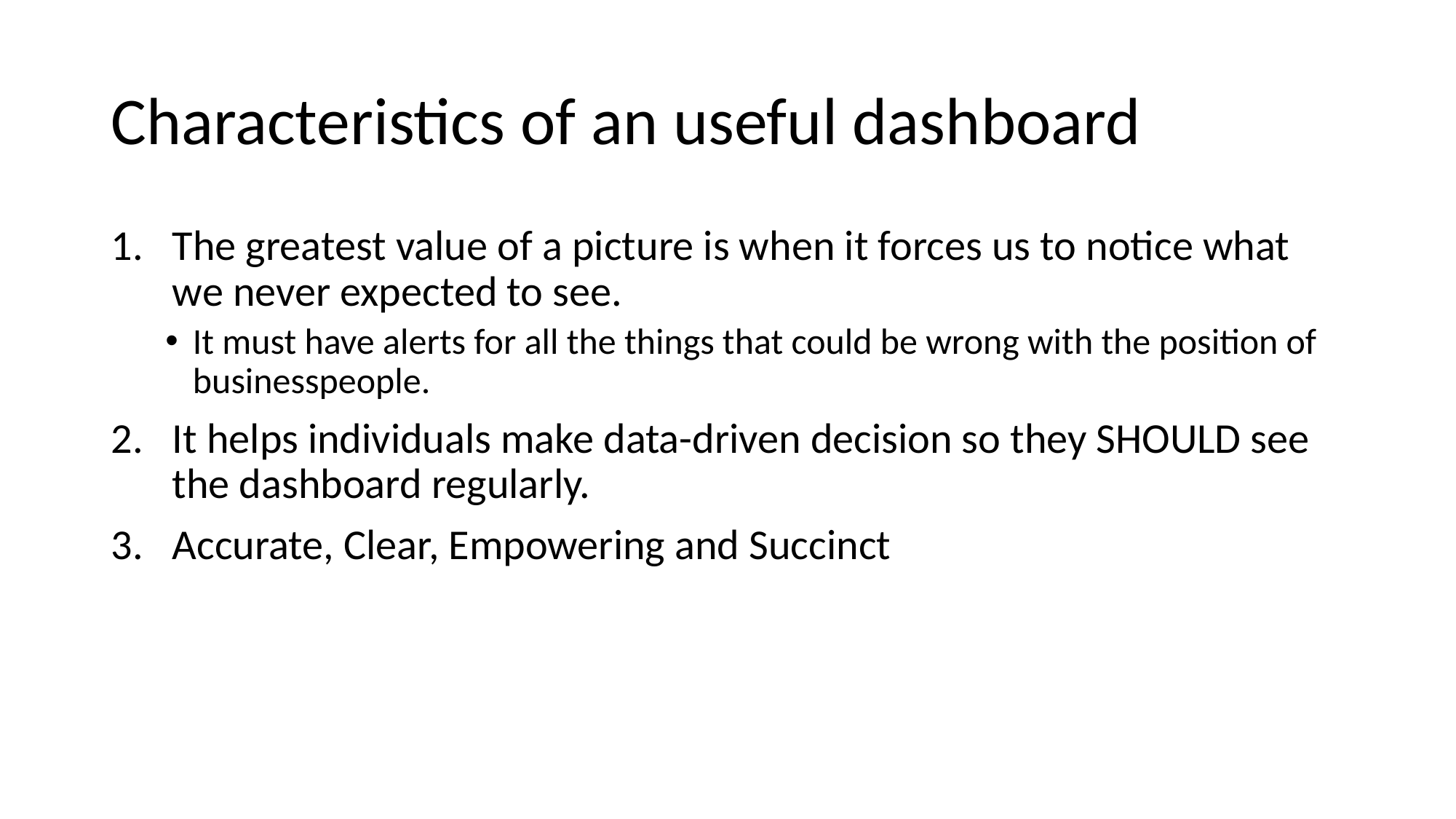

# Characteristics of an useful dashboard
The greatest value of a picture is when it forces us to notice what we never expected to see.
It must have alerts for all the things that could be wrong with the position of businesspeople.
It helps individuals make data-driven decision so they SHOULD see the dashboard regularly.
Accurate, Clear, Empowering and Succinct